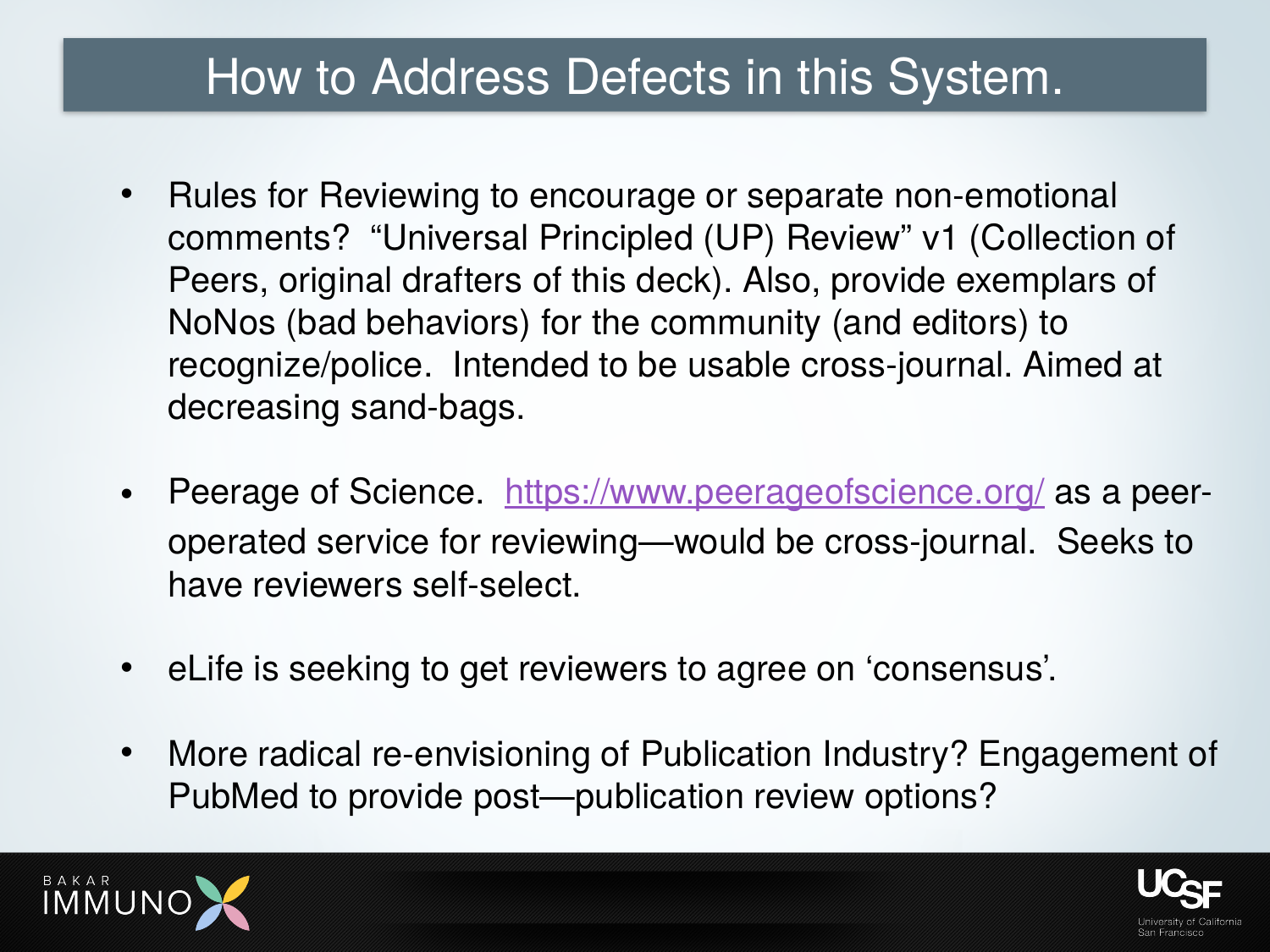

# How to Address Defects in this System.
Rules for Reviewing to encourage or separate non-emotional comments?  “Universal Principled (UP) Review” v1 (Collection of Peers, original drafters of this deck). Also, provide exemplars of NoNos (bad behaviors) for the community (and editors) to recognize/police.  Intended to be usable cross-journal. Aimed at decreasing sand-bags.

Peerage of Science.  https://www.peerageofscience.org/ as a peer-operated service for reviewing—would be cross-journal.  Seeks to have reviewers self-select.

eLife is seeking to get reviewers to agree on ‘consensus’.

More radical re-envisioning of Publication Industry? Engagement of PubMed to provide post—publication review options?